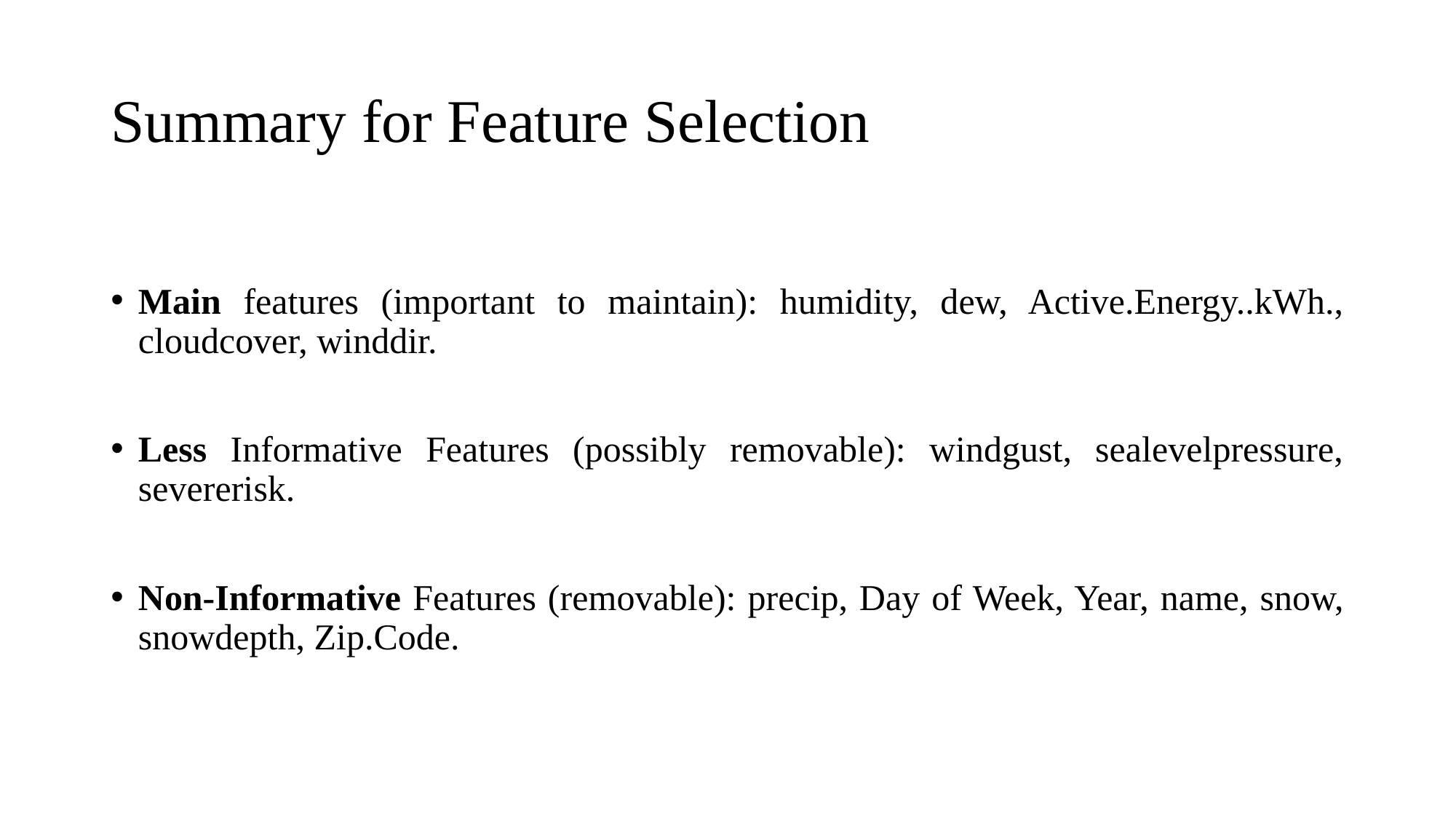

# Summary for Feature Selection

Main features (important to maintain): humidity, dew, Active.Energy..kWh., cloudcover, winddir.

Less Informative Features (possibly removable): windgust, sealevelpressure, severerisk.

Non-Informative Features (removable): precip, Day of Week, Year, name, snow, snowdepth, Zip.Code.